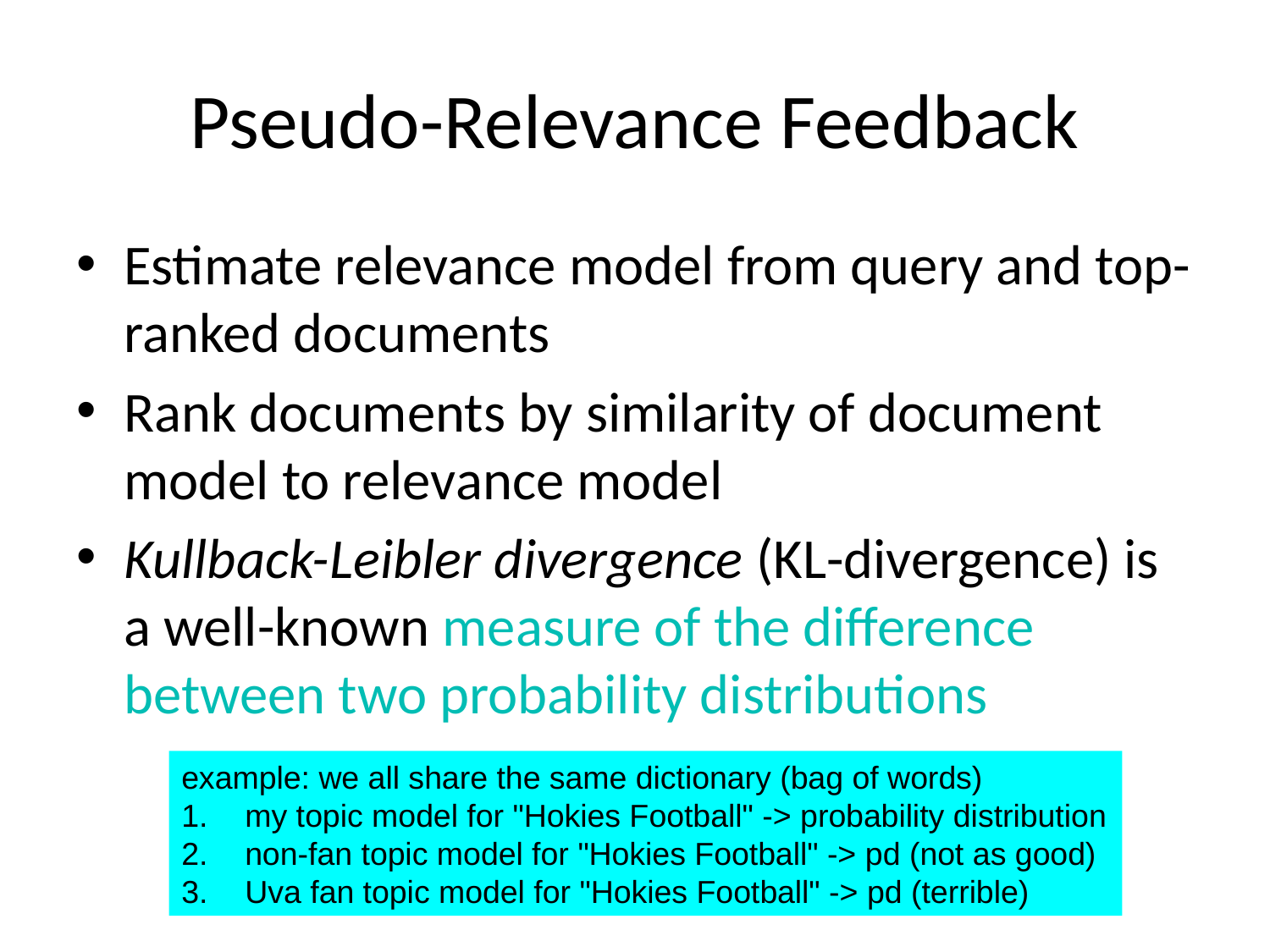

# Pseudo-Relevance Feedback
Estimate relevance model from query and top-ranked documents
Rank documents by similarity of document model to relevance model
Kullback-Leibler divergence (KL-divergence) is a well-known measure of the difference between two probability distributions
example: we all share the same dictionary (bag of words)
my topic model for "Hokies Football" -> probability distribution
non-fan topic model for "Hokies Football" -> pd (not as good)
Uva fan topic model for "Hokies Football" -> pd (terrible)